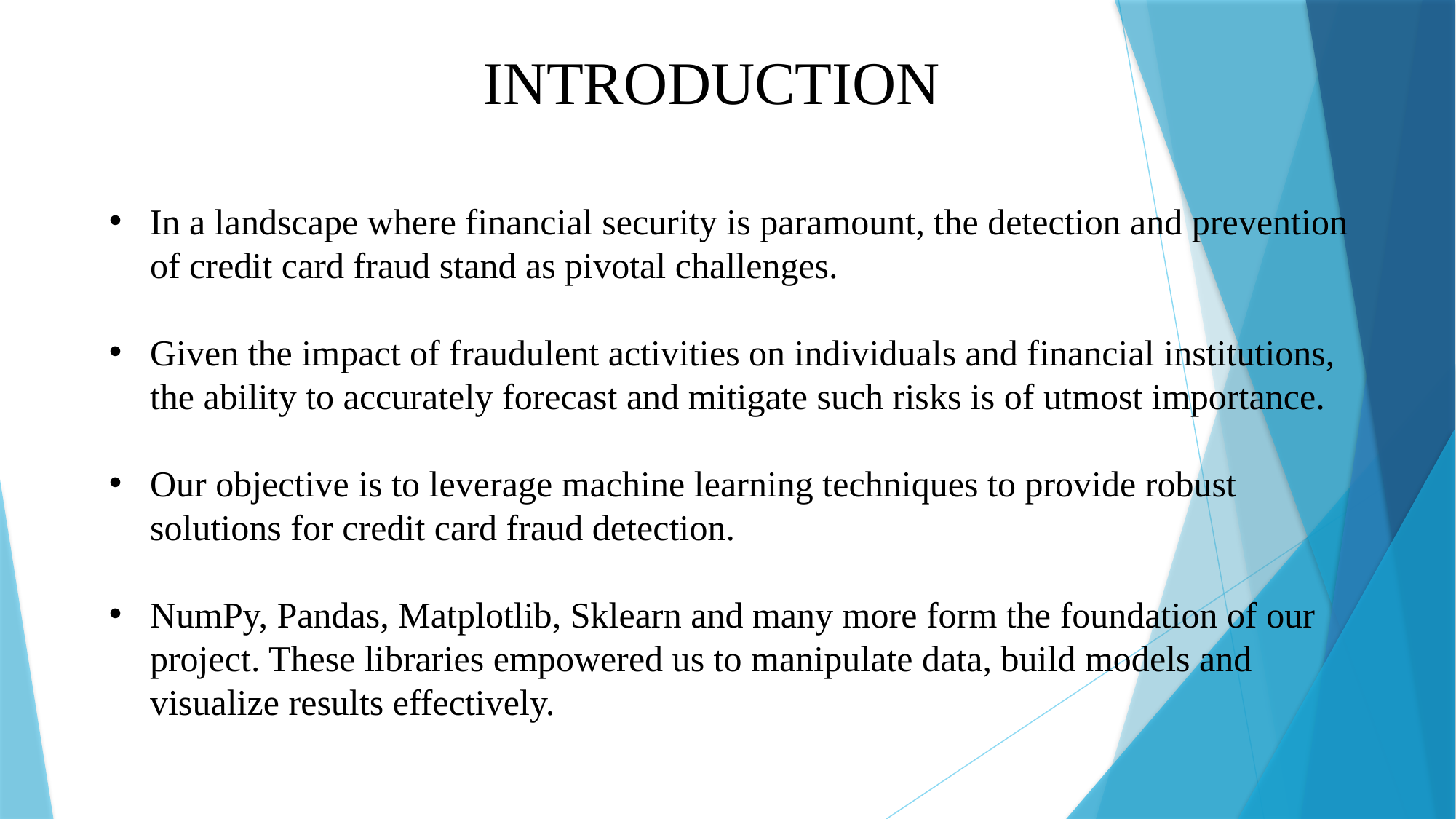

INTRODUCTION

In a landscape where financial security is paramount, the detection and prevention of credit card fraud stand as pivotal challenges.

Given the impact of fraudulent activities on individuals and financial institutions, the ability to accurately forecast and mitigate such risks is of utmost importance.

Our objective is to leverage machine learning techniques to provide robust solutions for credit card fraud detection.

NumPy, Pandas, Matplotlib, Sklearn and many more form the foundation of our project. These libraries empowered us to manipulate data, build models and visualize results effectively.